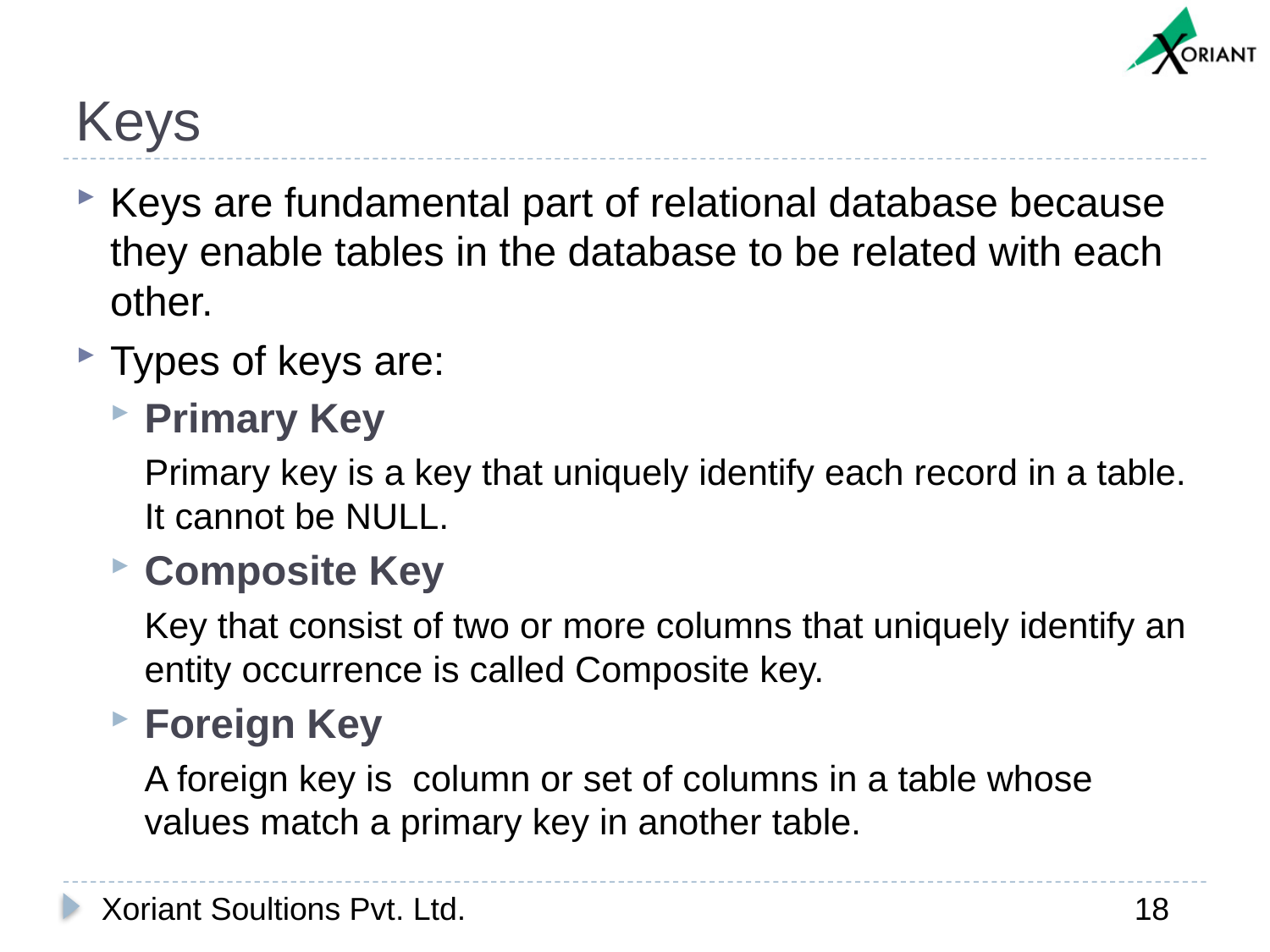

# Keys
Keys are fundamental part of relational database because they enable tables in the database to be related with each other.
Types of keys are:
Primary Key
Primary key is a key that uniquely identify each record in a table. It cannot be NULL.
Composite Key
Key that consist of two or more columns that uniquely identify an entity occurrence is called Composite key.
Foreign Key
A foreign key is  column or set of columns in a table whose values match a primary key in another table.
Xoriant Soultions Pvt. Ltd.
18